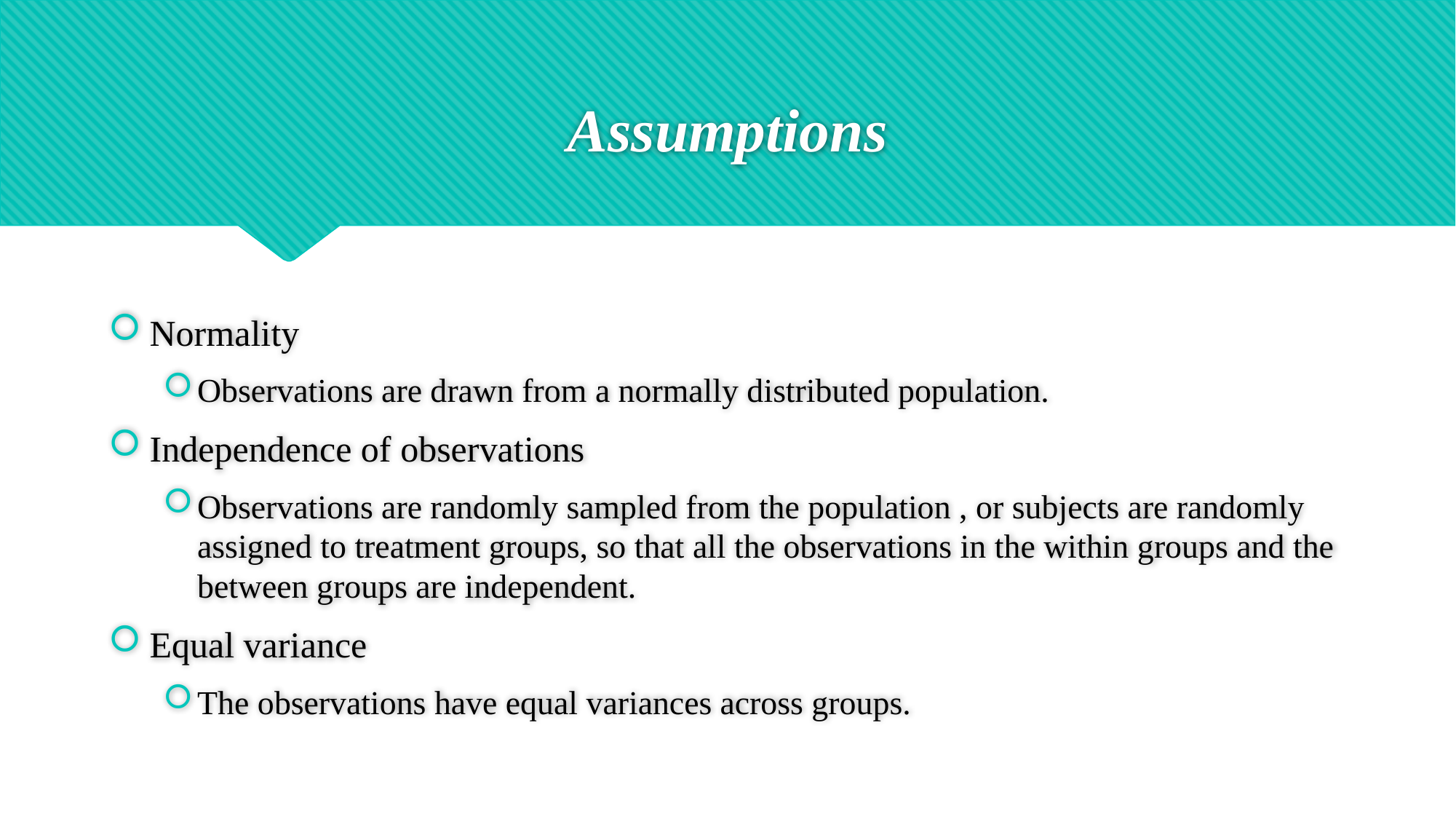

# Assumptions
Normality
Observations are drawn from a normally distributed population.
Independence of observations
Observations are randomly sampled from the population , or subjects are randomly assigned to treatment groups, so that all the observations in the within groups and the between groups are independent.
Equal variance
The observations have equal variances across groups.